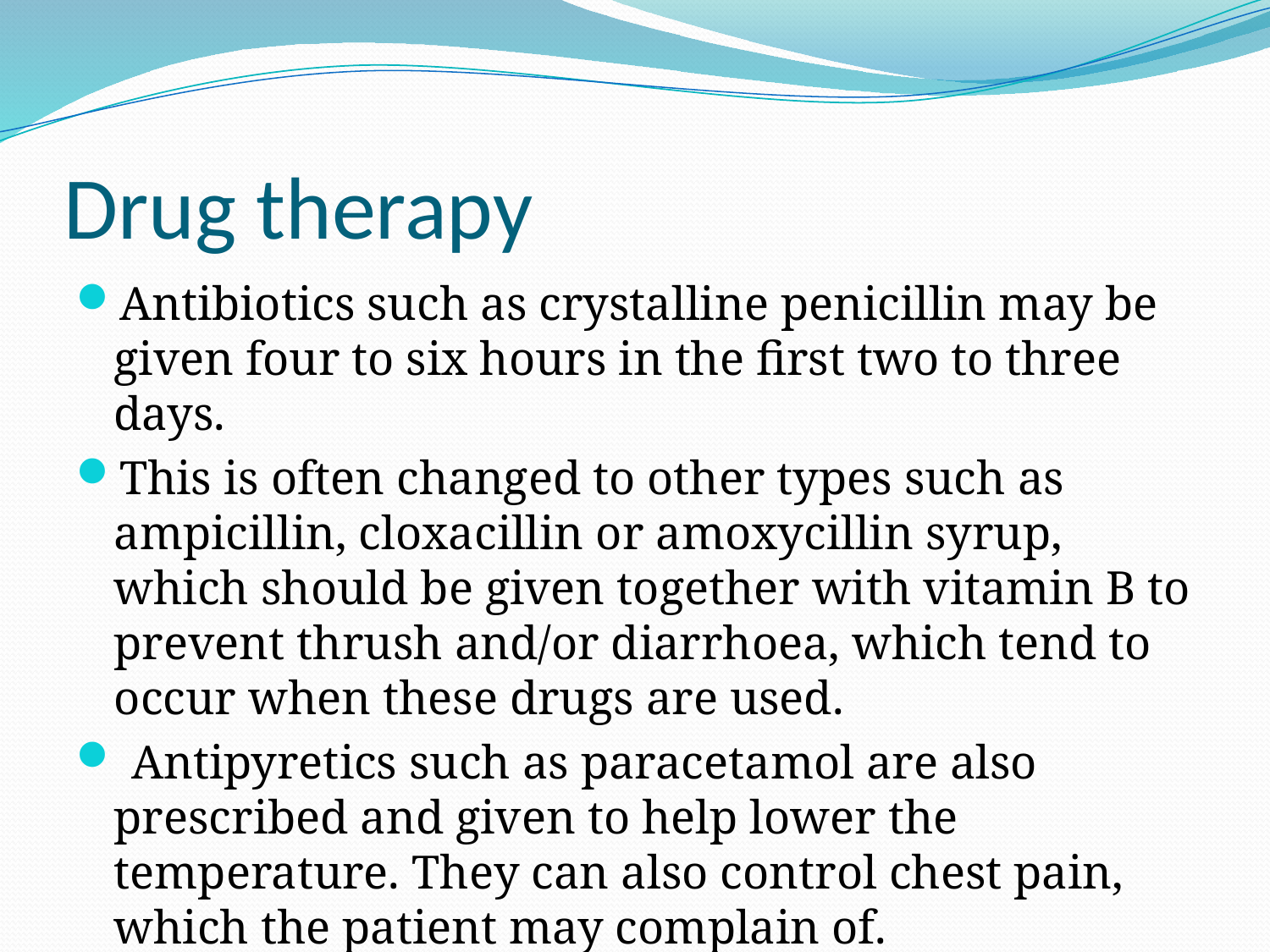

# Drug therapy
Antibiotics such as crystalline penicillin may be given four to six hours in the first two to three days.
This is often changed to other types such as ampicillin, cloxacillin or amoxycillin syrup, which should be given together with vitamin B to prevent thrush and/or diarrhoea, which tend to occur when these drugs are used.
 Antipyretics such as paracetamol are also prescribed and given to help lower the temperature. They can also control chest pain, which the patient may complain of.